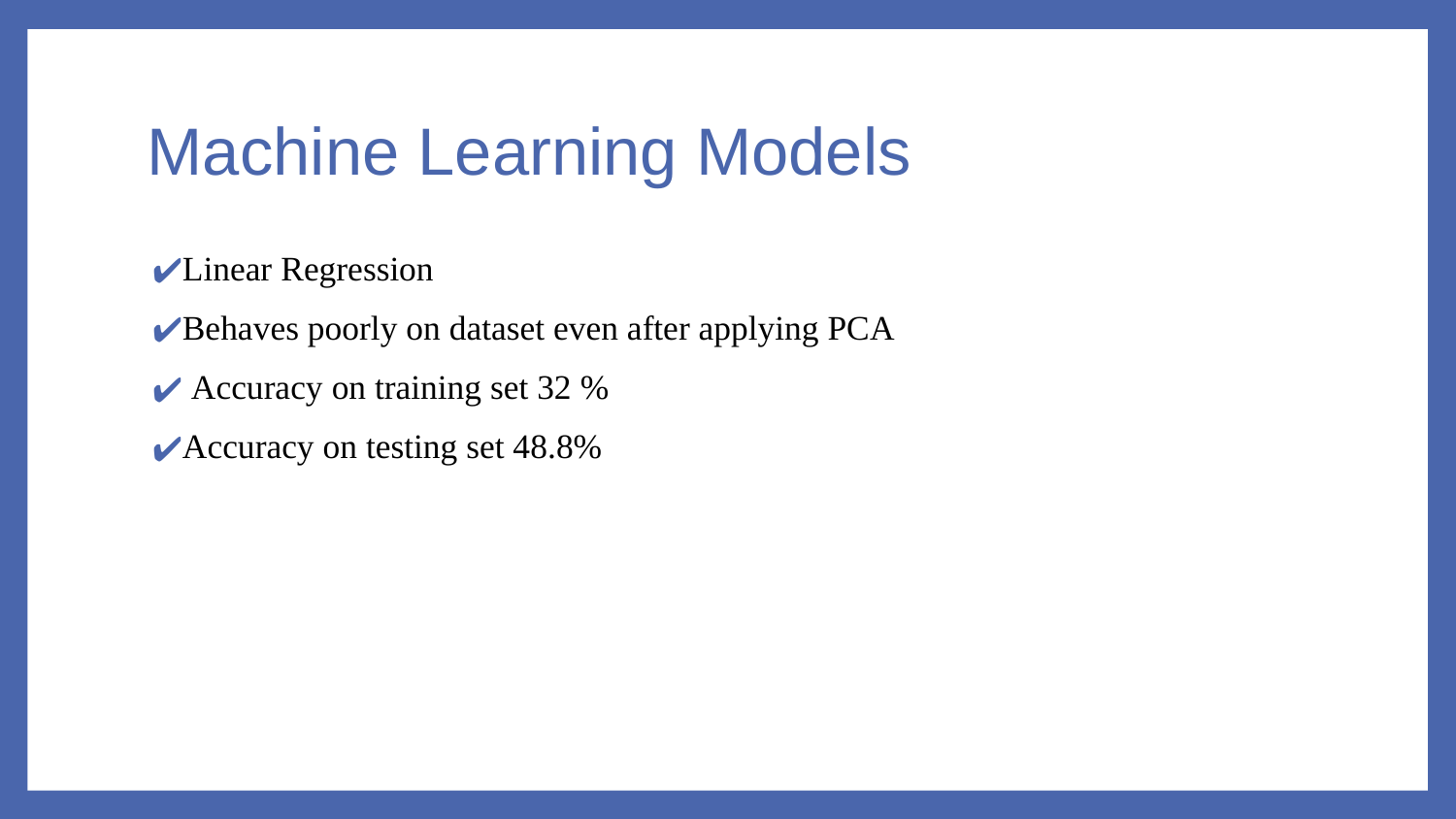

# Machine Learning Models
Linear Regression
Behaves poorly on dataset even after applying PCA
 Accuracy on training set 32 %
Accuracy on testing set 48.8%